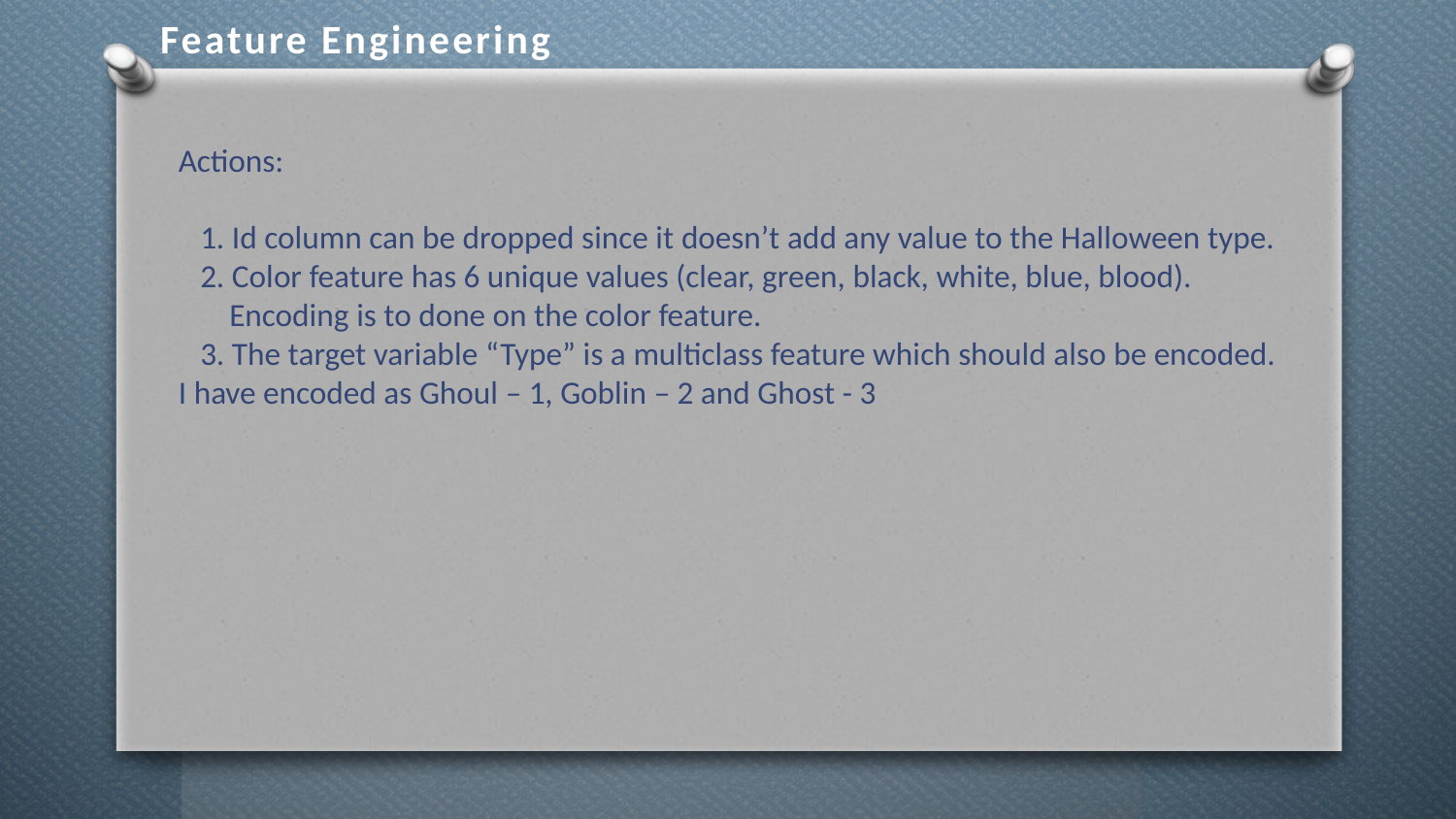

Feature Engineering
Actions:

   1. Id column can be dropped since it doesn’t add any value to the Halloween type.
   2. Color feature has 6 unique values (clear, green, black, white, blue, blood).
       Encoding is to done on the color feature.
   3. The target variable “Type” is a multiclass feature which should also be encoded. I have encoded as Ghoul – 1, Goblin – 2 and Ghost - 3